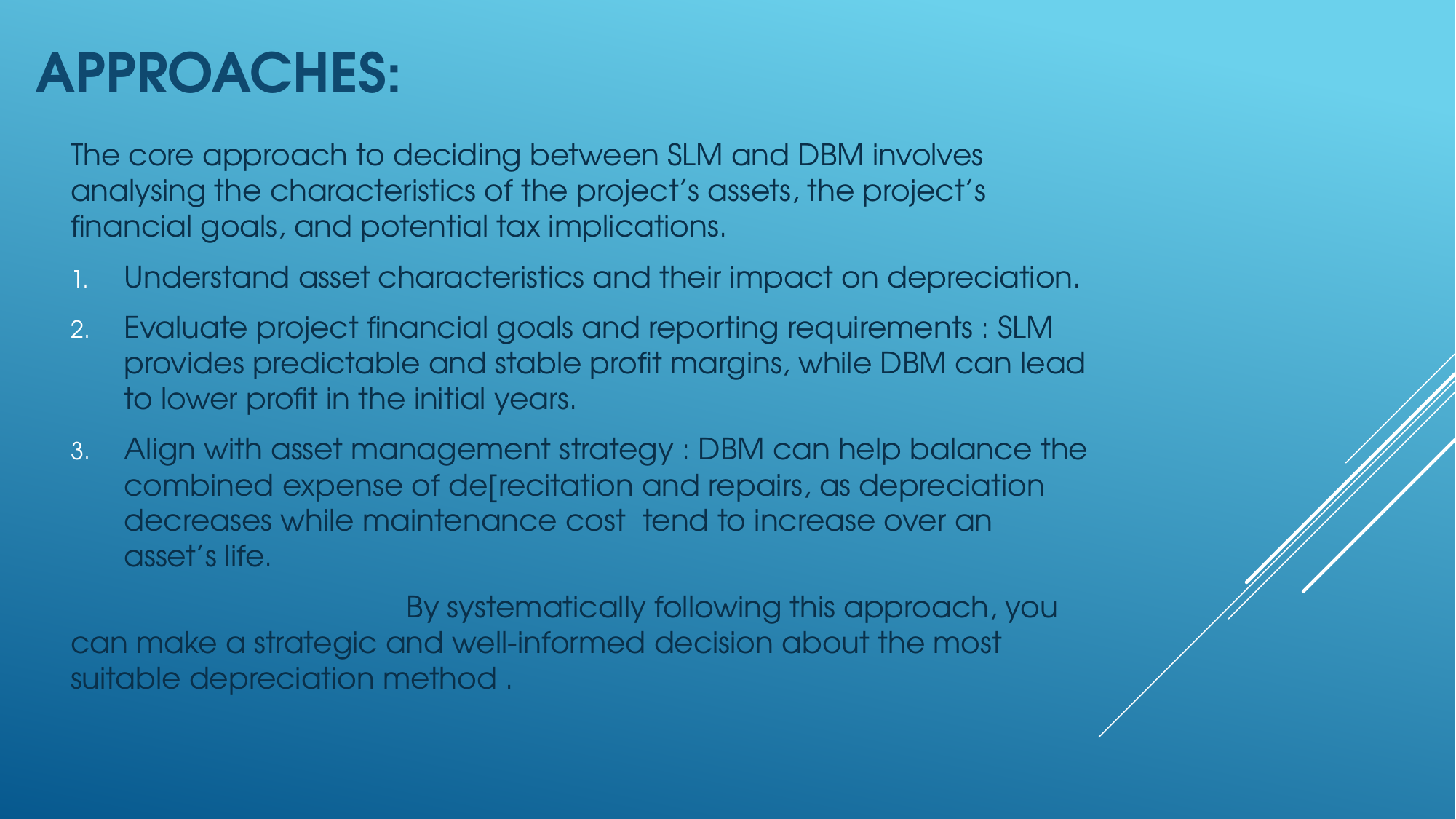

# Approaches:
The core approach to deciding between SLM and DBM involves analysing the characteristics of the project’s assets, the project’s financial goals, and potential tax implications.
Understand asset characteristics and their impact on depreciation.
Evaluate project financial goals and reporting requirements : SLM provides predictable and stable profit margins, while DBM can lead to lower profit in the initial years.
Align with asset management strategy : DBM can help balance the combined expense of de[recitation and repairs, as depreciation decreases while maintenance cost  tend to increase over an asset’s life.
                                         By systematically following this approach, you can make a strategic and well-informed decision about the most suitable depreciation method .